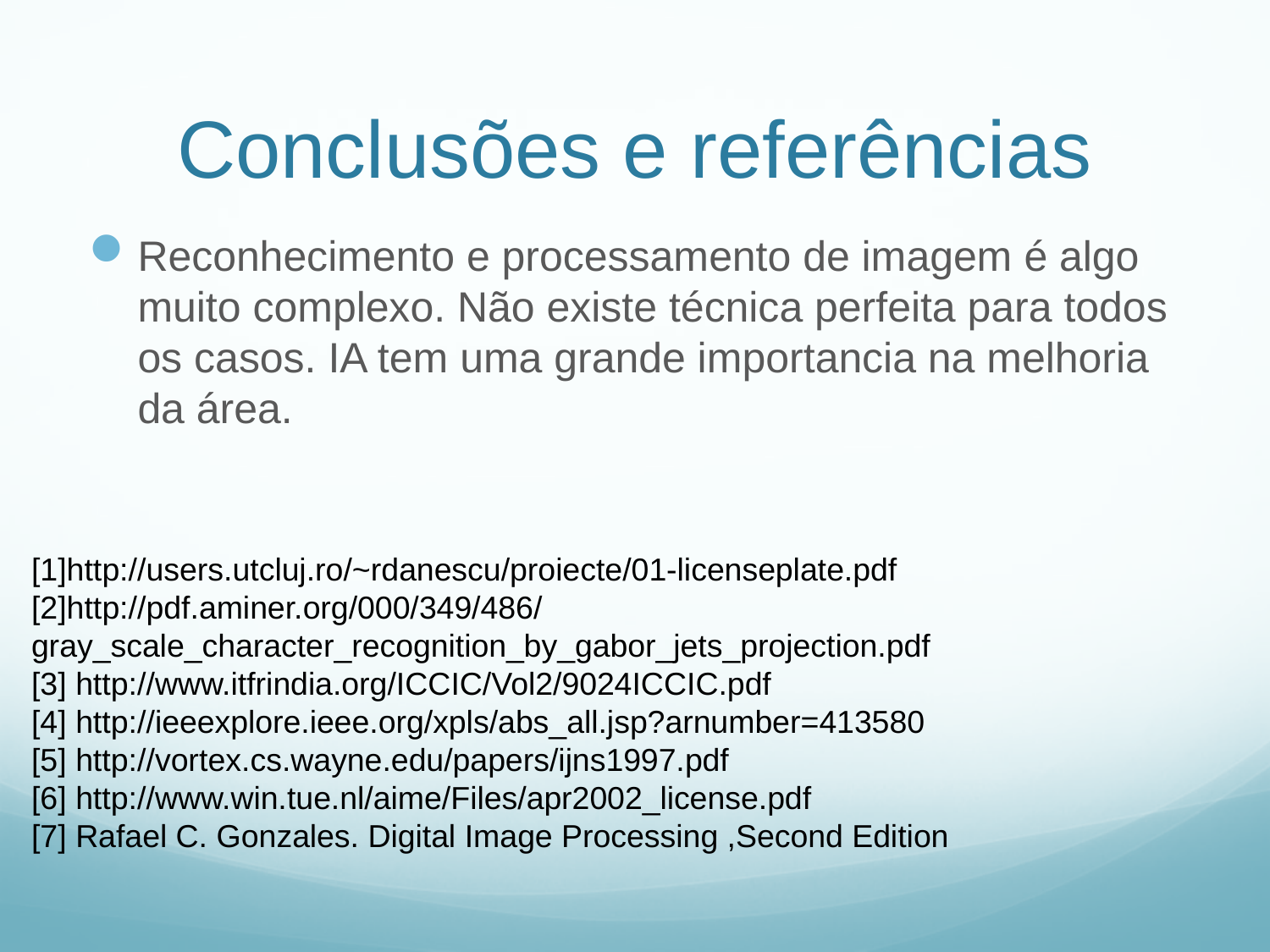

# Conclusões e referências
Reconhecimento e processamento de imagem é algo muito complexo. Não existe técnica perfeita para todos os casos. IA tem uma grande importancia na melhoria da área.

[1]http://users.utcluj.ro/~rdanescu/proiecte/01-licenseplate.pdf
[2]http://pdf.aminer.org/000/349/486/gray_scale_character_recognition_by_gabor_jets_projection.pdf
[3] http://www.itfrindia.org/ICCIC/Vol2/9024ICCIC.pdf
[4] http://ieeexplore.ieee.org/xpls/abs_all.jsp?arnumber=413580
[5] http://vortex.cs.wayne.edu/papers/ijns1997.pdf
[6] http://www.win.tue.nl/aime/Files/apr2002_license.pdf
[7] Rafael C. Gonzales. Digital Image Processing ,Second Edition